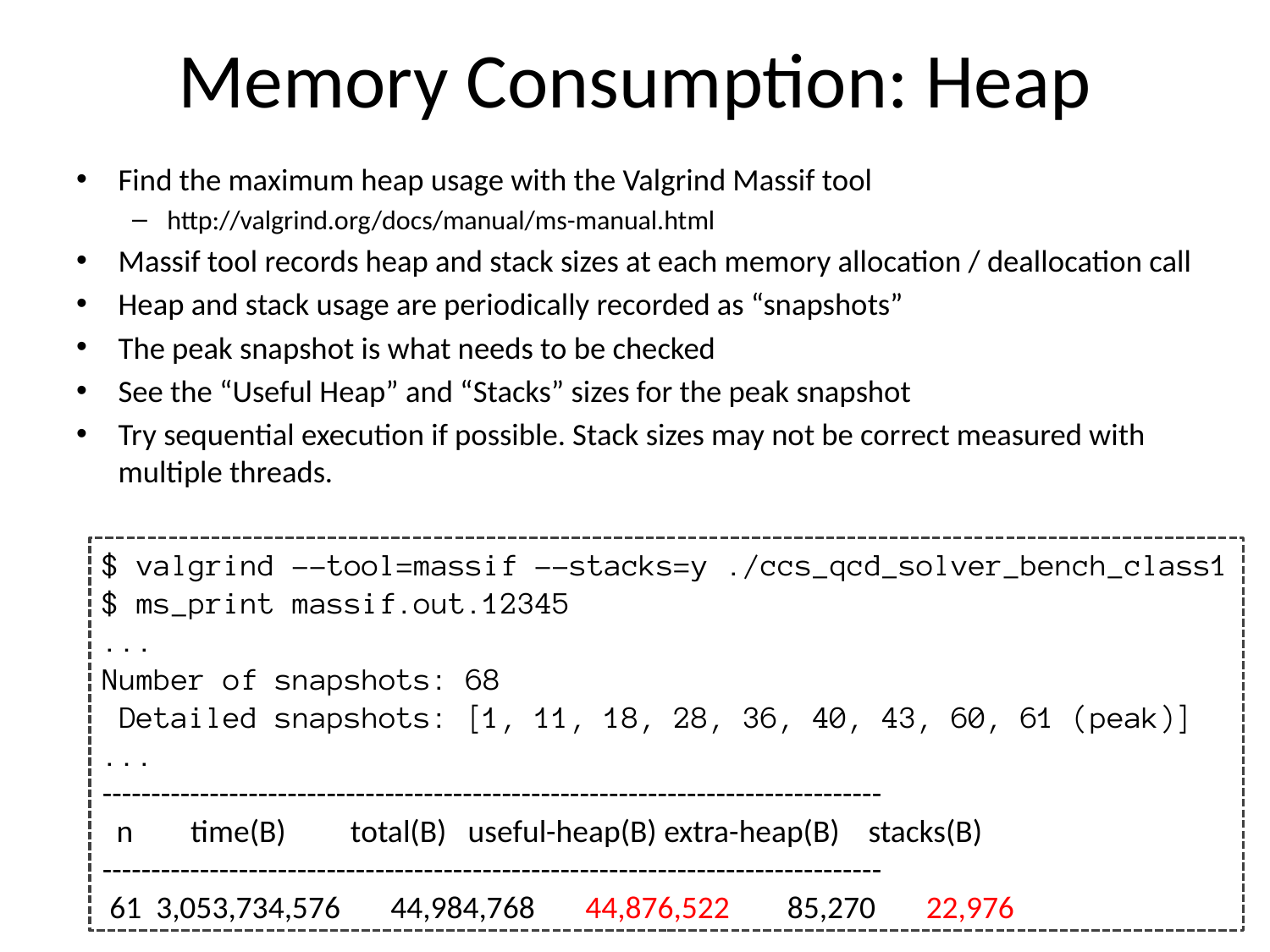

# Memory Consumption: Heap
Find the maximum heap usage with the Valgrind Massif tool
http://valgrind.org/docs/manual/ms-manual.html
Massif tool records heap and stack sizes at each memory allocation / deallocation call
Heap and stack usage are periodically recorded as “snapshots”
The peak snapshot is what needs to be checked
See the “Useful Heap” and “Stacks” sizes for the peak snapshot
Try sequential execution if possible. Stack sizes may not be correct measured with multiple threads.
$ valgrind --tool=massif --stacks=y ./ccs_qcd_solver_bench_class1
$ ms_print massif.out.12345
...
Number of snapshots: 68
 Detailed snapshots: [1, 11, 18, 28, 36, 40, 43, 60, 61 (peak)]
...
--------------------------------------------------------------------------------
  n        time(B)         total(B)   useful-heap(B) extra-heap(B)    stacks(B)
--------------------------------------------------------------------------------
 61  3,053,734,576       44,984,768       44,876,522        85,270       22,976